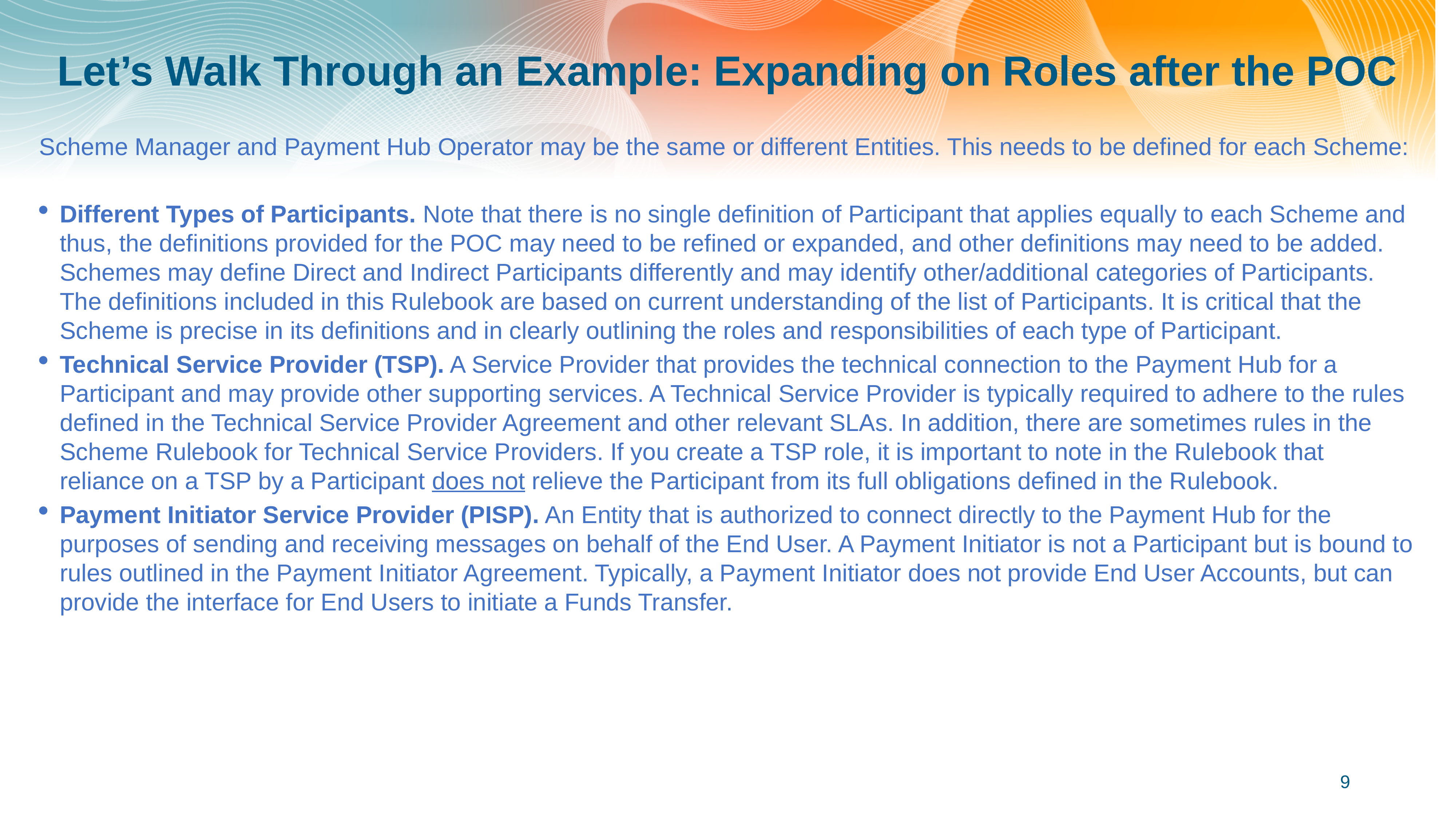

# Let’s Walk Through an Example: Expanding on Roles after the POC
Scheme Manager and Payment Hub Operator may be the same or different Entities. This needs to be defined for each Scheme:

Different Types of Participants. Note that there is no single definition of Participant that applies equally to each Scheme and thus, the definitions provided for the POC may need to be refined or expanded, and other definitions may need to be added. Schemes may define Direct and Indirect Participants differently and may identify other/additional categories of Participants. The definitions included in this Rulebook are based on current understanding of the list of Participants. It is critical that the Scheme is precise in its definitions and in clearly outlining the roles and responsibilities of each type of Participant.
Technical Service Provider (TSP). A Service Provider that provides the technical connection to the Payment Hub for a Participant and may provide other supporting services. A Technical Service Provider is typically required to adhere to the rules defined in the Technical Service Provider Agreement and other relevant SLAs. In addition, there are sometimes rules in the Scheme Rulebook for Technical Service Providers. If you create a TSP role, it is important to note in the Rulebook that reliance on a TSP by a Participant does not relieve the Participant from its full obligations defined in the Rulebook.
Payment Initiator Service Provider (PISP). An Entity that is authorized to connect directly to the Payment Hub for the purposes of sending and receiving messages on behalf of the End User. A Payment Initiator is not a Participant but is bound to rules outlined in the Payment Initiator Agreement. Typically, a Payment Initiator does not provide End User Accounts, but can provide the interface for End Users to initiate a Funds Transfer.

9